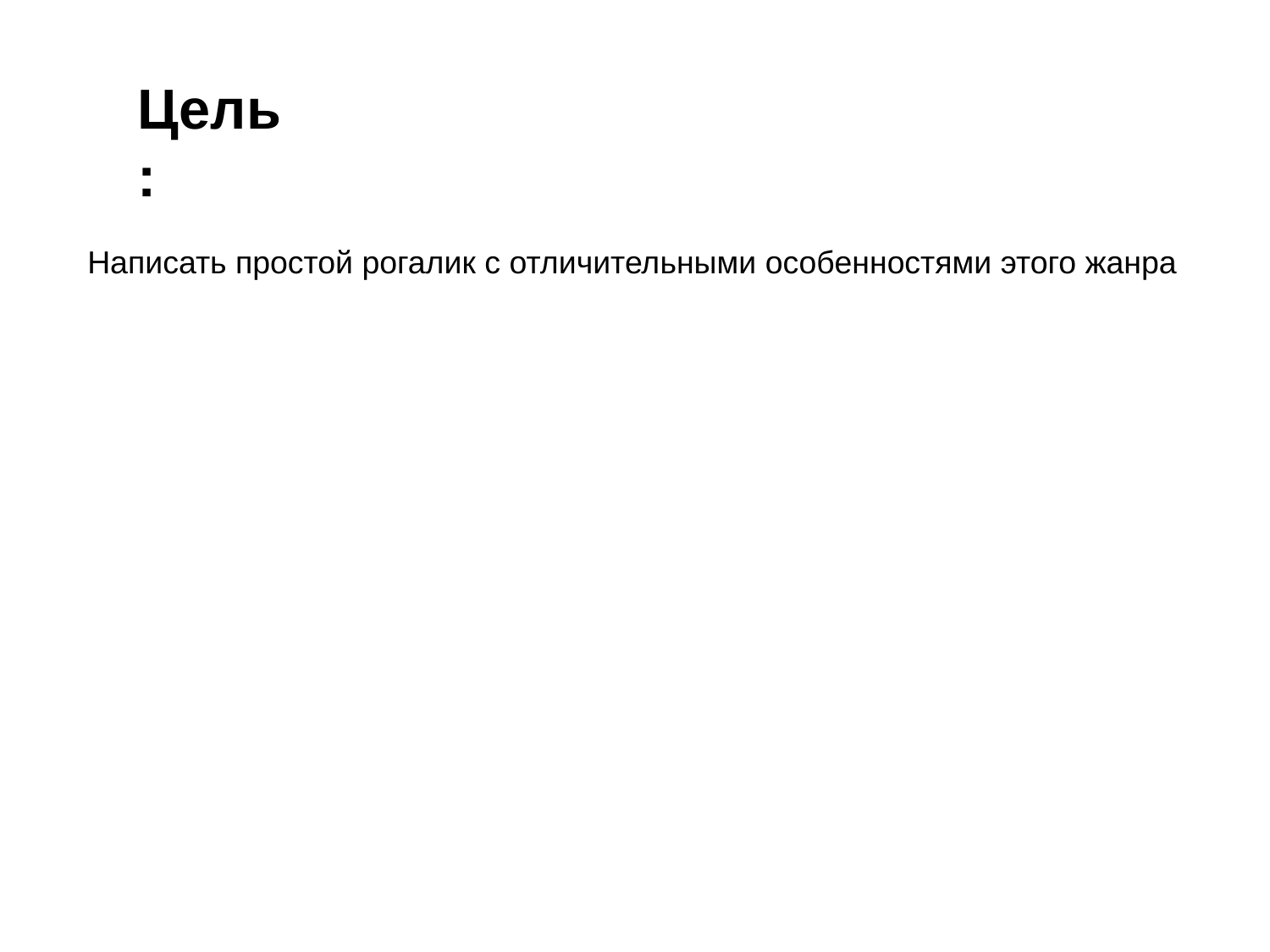

Цель:

Написать простой рогалик с отличительными особенностями этого жанра